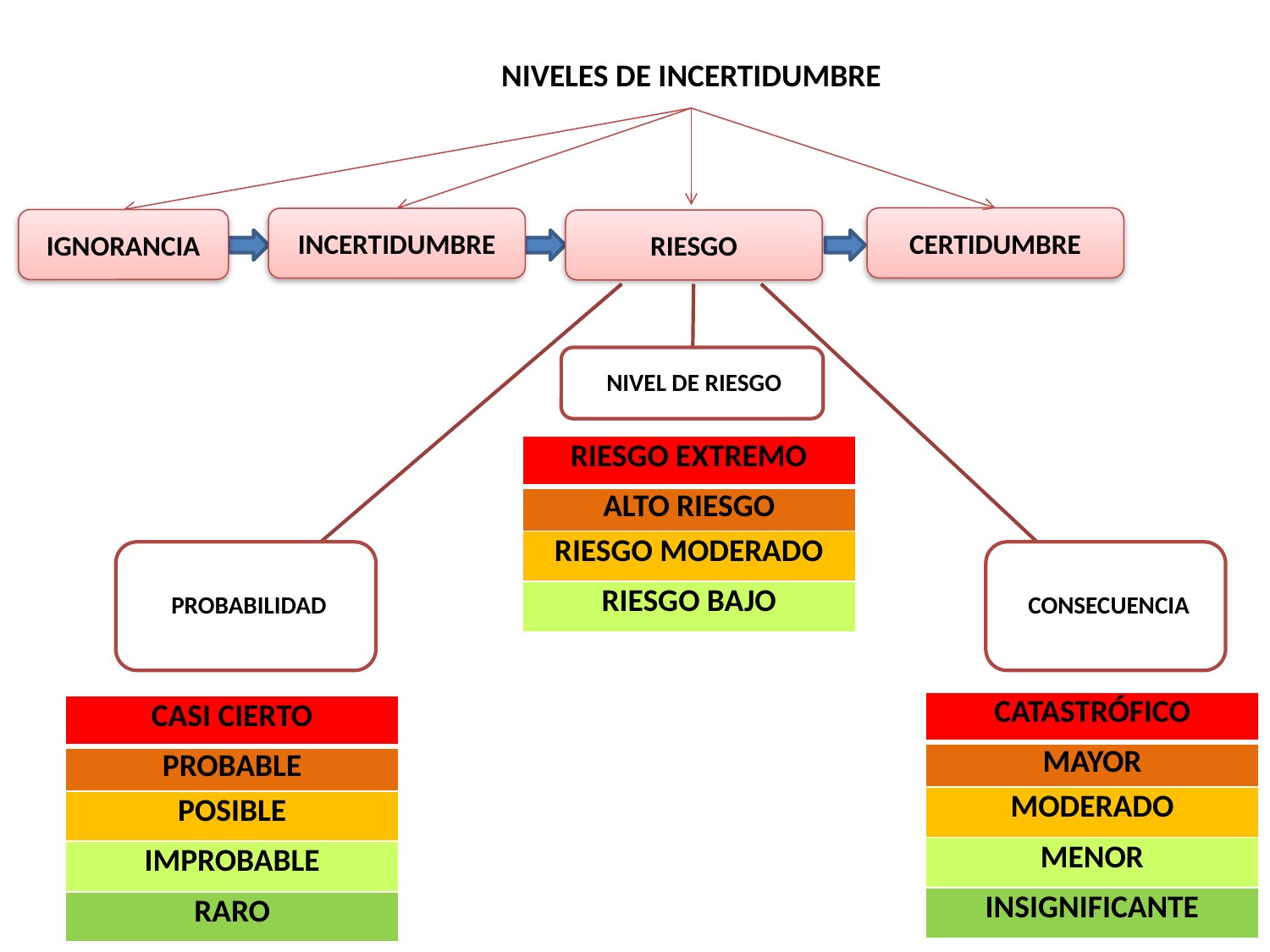

NIVELES DE INCERTIDUMBRE
RIESGO
NIVEL DE RIESGO
CONSECUENCIA
PROBABILIDAD
CERTIDUMBRE
INCERTIDUMBRE
IGNORANCIA
RIESGO

| RIESGO EXTREMO |
| --- |
| ALTO RIESGO |
| RIESGO MODERADO |
| RIESGO BAJO |
| CATASTRÓFICO |
| --- |
| MAYOR |
| MODERADO |
| MENOR |
| INSIGNIFICANTE |
| CASI CIERTO |
| --- |
| PROBABLE |
| POSIBLE |
| IMPROBABLE |
| RARO |